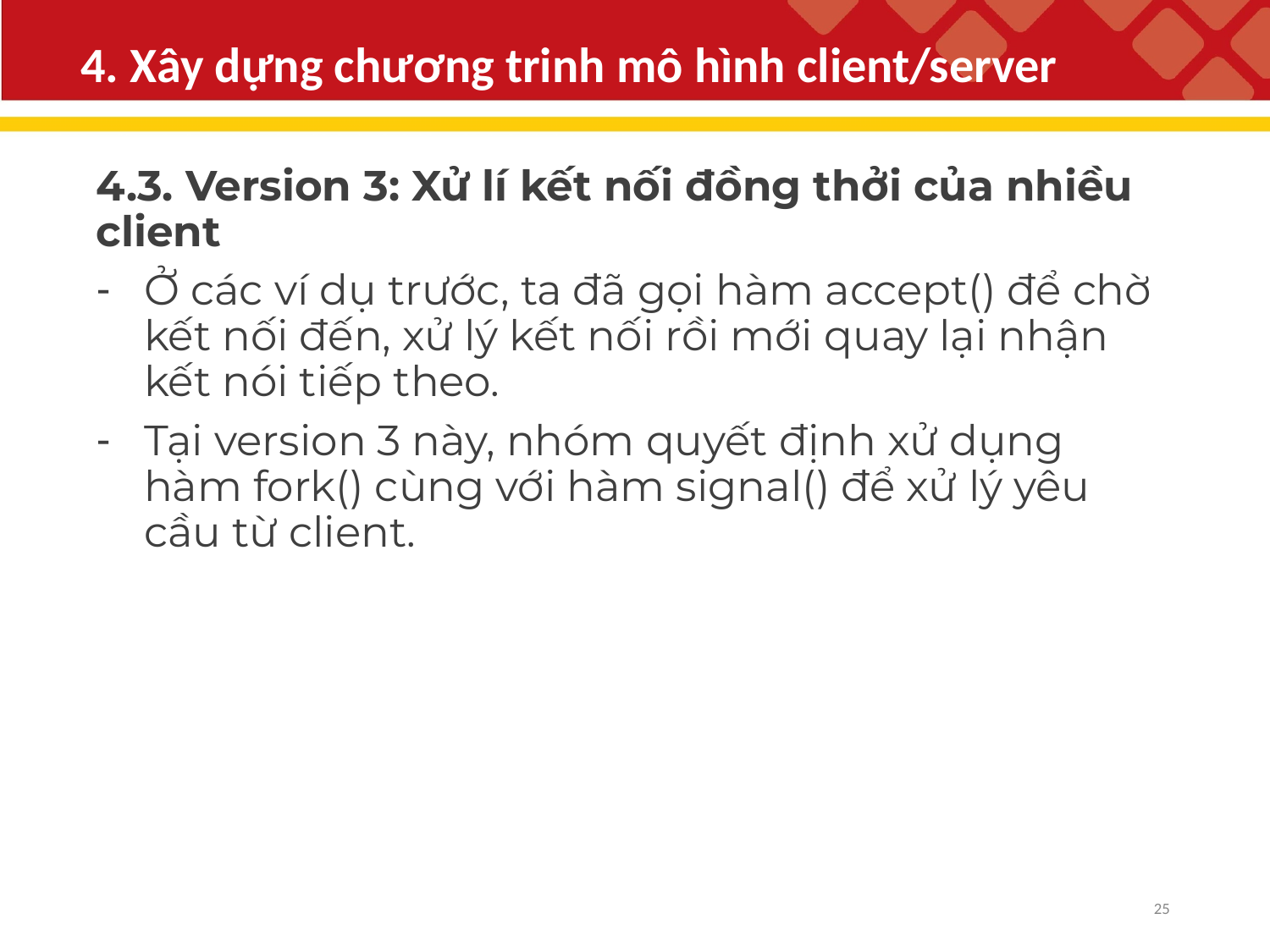

# 4. Xây dựng chương trinh mô hình client/server
4.3. Version 3: Xử lí kết nối đồng thởi của nhiều client
Ở các ví dụ trước, ta đã gọi hàm accept() để chờ kết nối đến, xử lý kết nối rồi mới quay lại nhận kết nói tiếp theo.
Tại version 3 này, nhóm quyết định xử dụng hàm fork() cùng với hàm signal() để xử lý yêu cầu từ client.
25